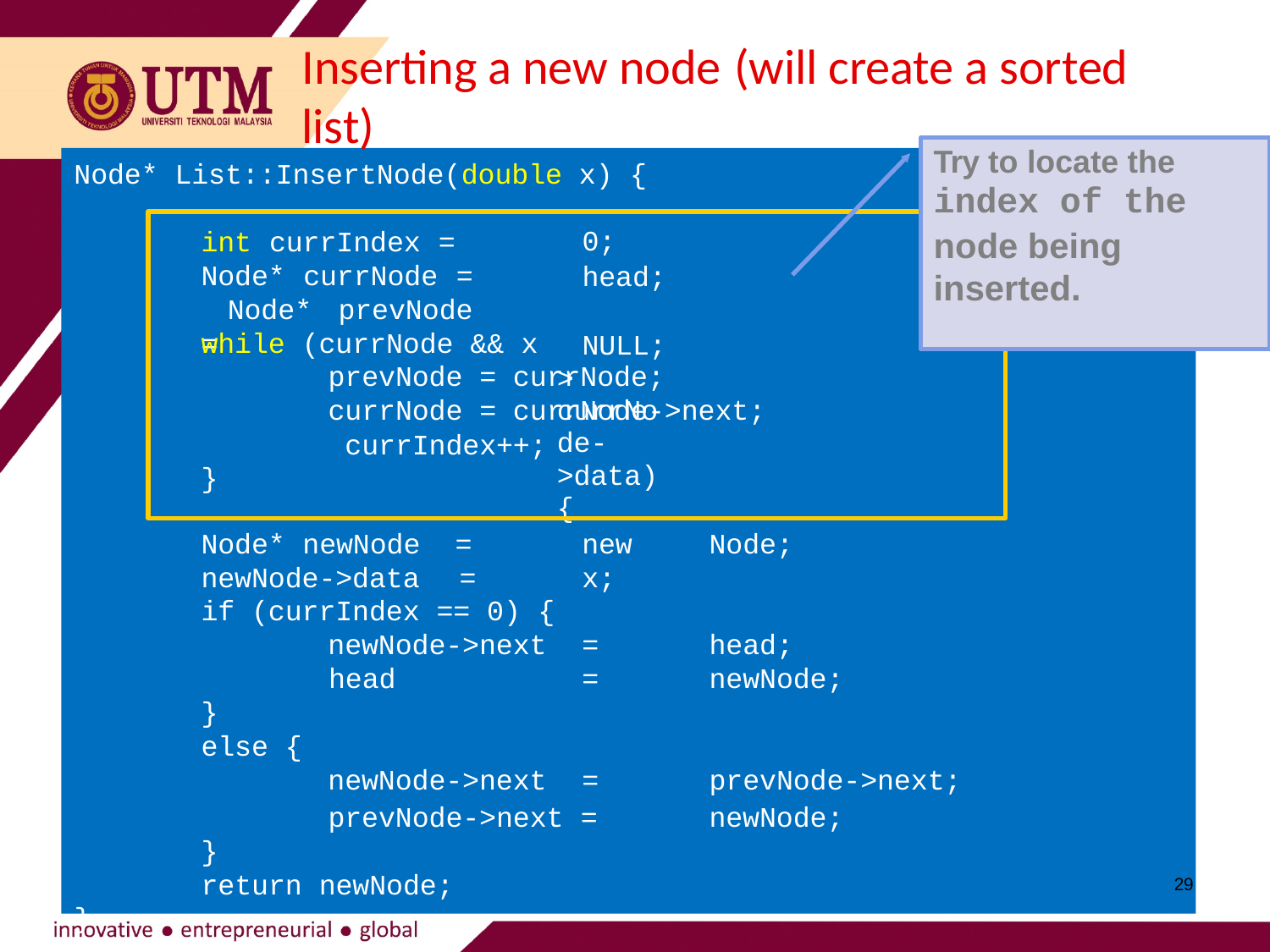

# Inserting a new node (will create a sorted list)

Try to locate the
index of the

Node* List::InsertNode(double x) {
node being
inserted.
int currIndex =  Node* currNode =  Node* prevNode =
0;
head;  NULL;
> currNode->data) {
while (currNode && x
prevNode = currNode;  currNode = currNode->next;  currIndex++;
}
| Node\* | newNode | = | new | Node; |
| --- | --- | --- | --- | --- |
| newNode->data = |  |  | x; |  |
| if (currIndex == 0) { |  |  |  |  |
| newNode->next |  |  | = | head; |
| head |  |  | = | newNode; |
| } |  |  |  |  |
| else { |  |  |  |  |
| newNode->next |  |  | = | prevNode->next; |
prevNode->next =
newNode;
}
return newNode;
29
}